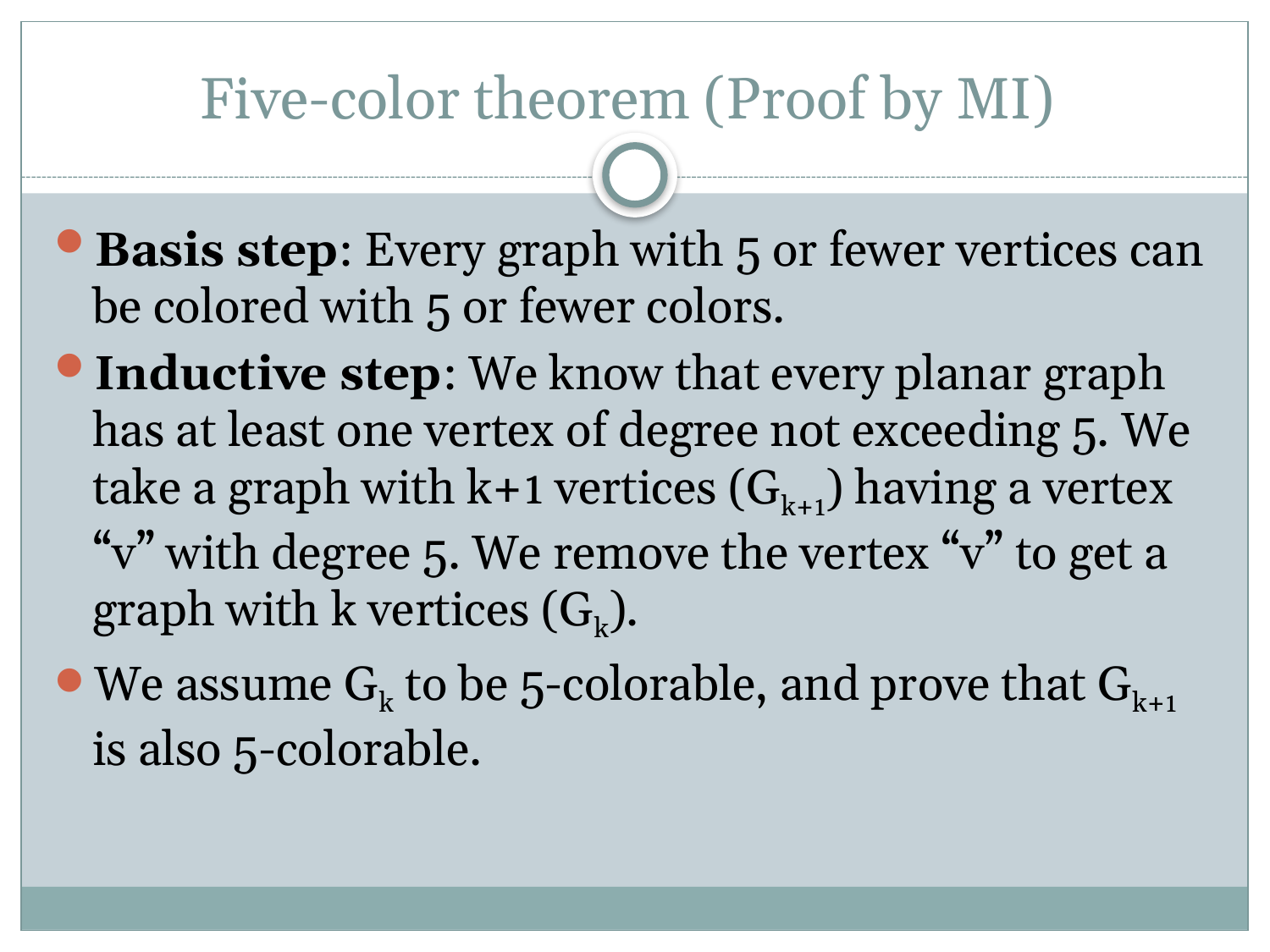

# Five-color theorem (Proof by MI)
Basis step: Every graph with 5 or fewer vertices can be colored with 5 or fewer colors.
Inductive step: We know that every planar graph has at least one vertex of degree not exceeding 5. We take a graph with k+1 vertices (Gk+1) having a vertex “v” with degree 5. We remove the vertex “v” to get a graph with k vertices (Gk).
We assume Gk to be 5-colorable, and prove that Gk+1 is also 5-colorable.